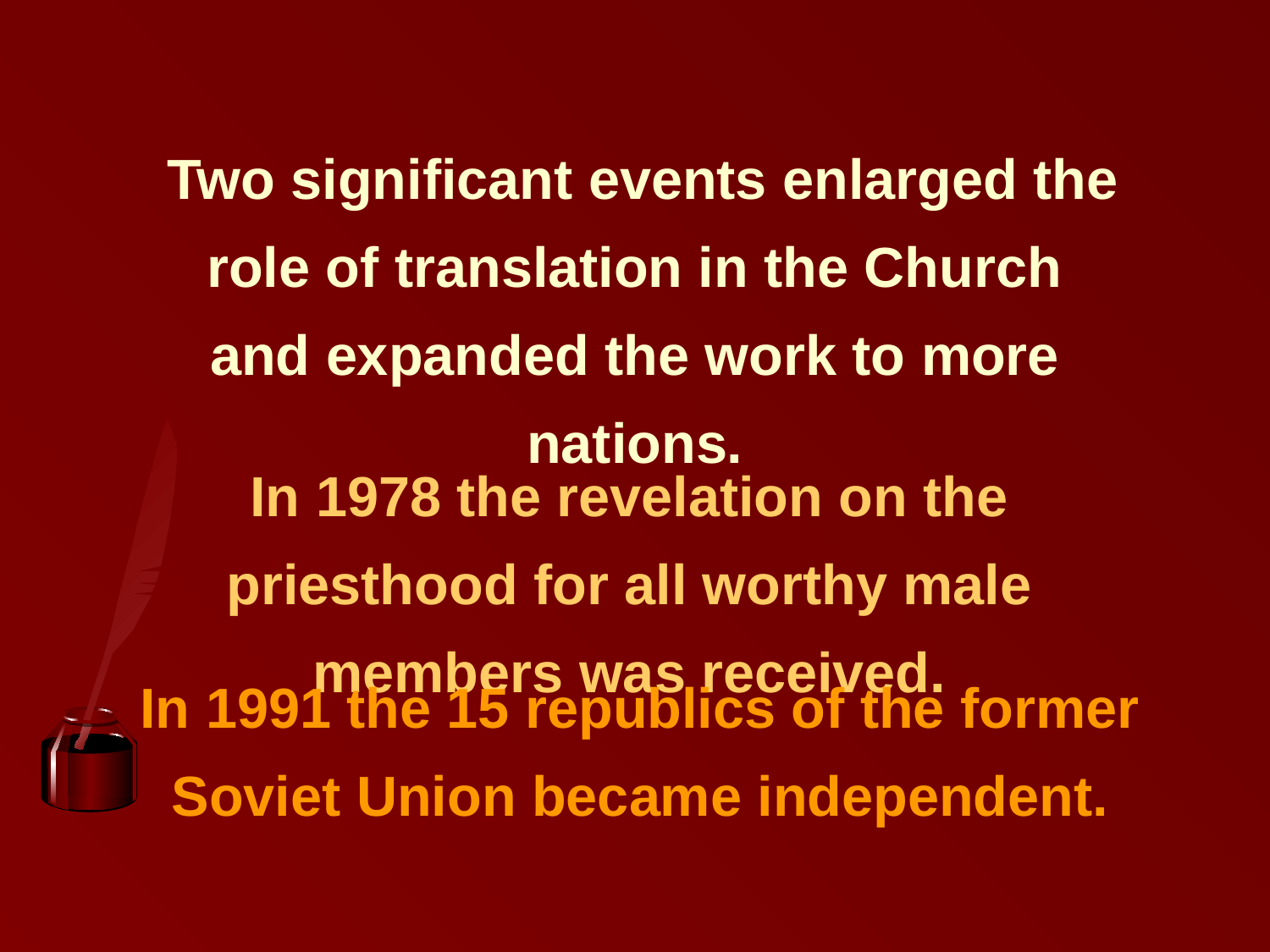

Two significant events enlarged the role of translation in the Church and expanded the work to more nations.
In 1978 the revelation on the priesthood for all worthy male members was received.
In 1991 the 15 republics of the former Soviet Union became independent.